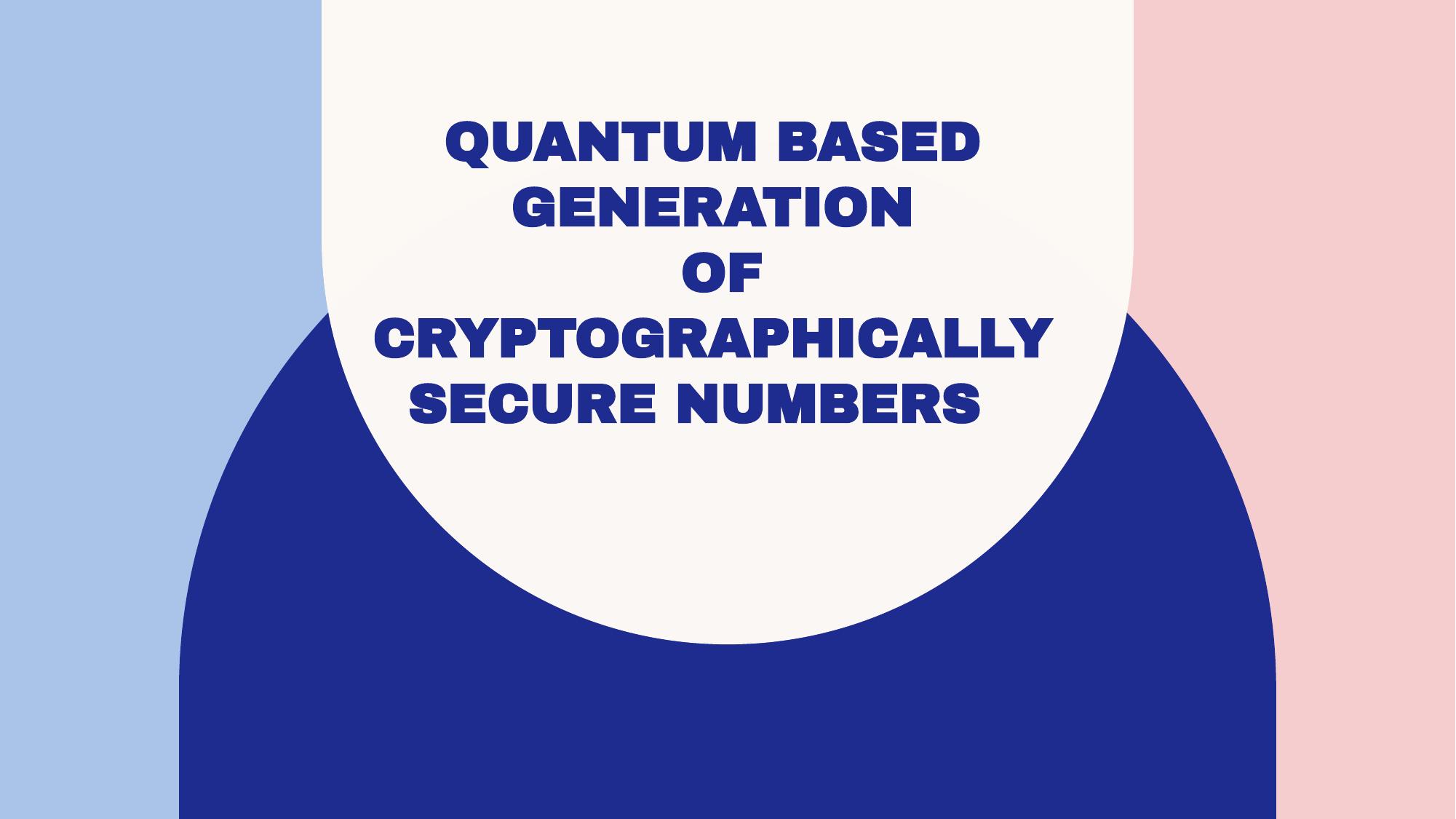

# Quantum BASED generation of cryptographically secure numbers